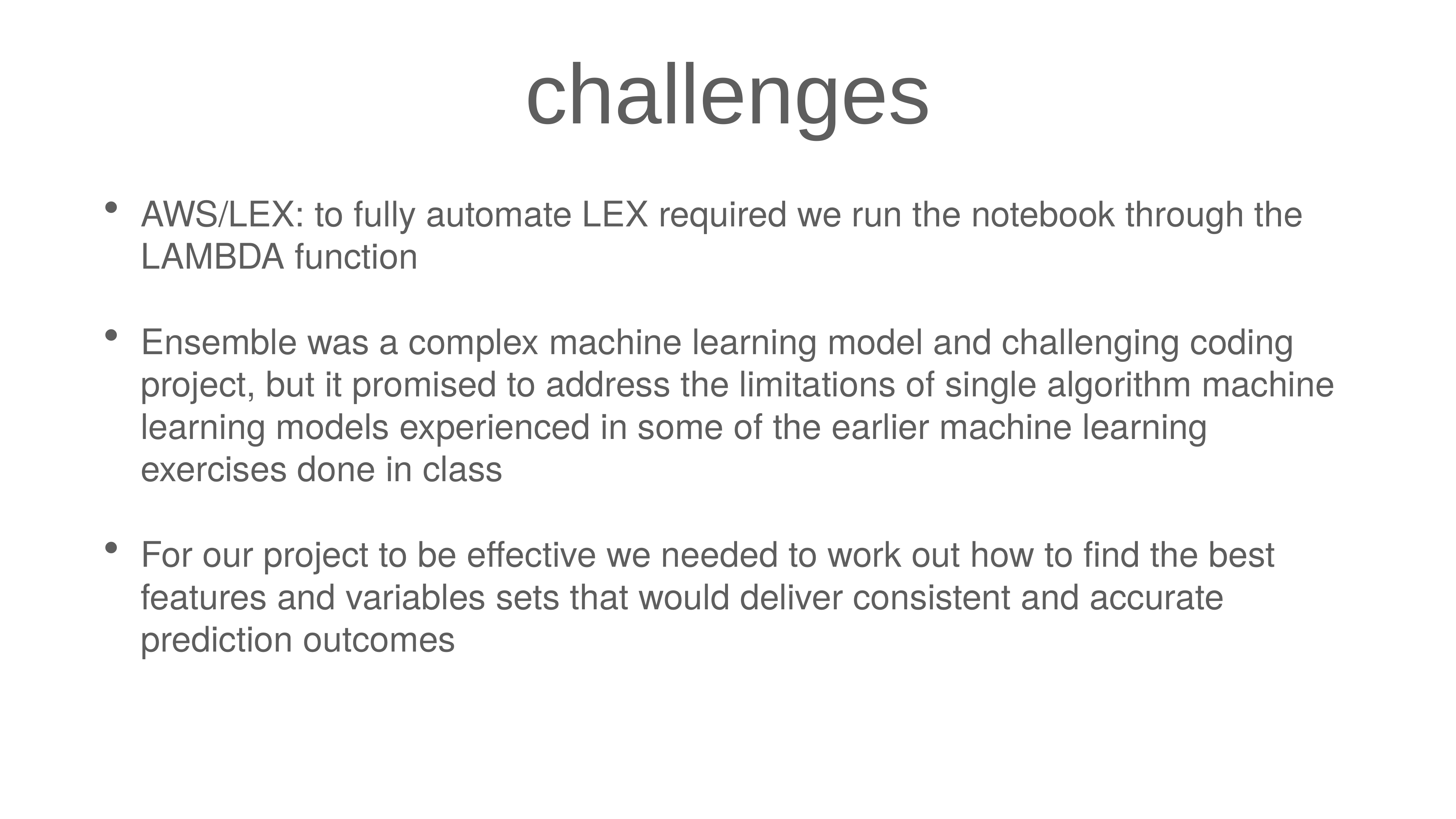

# challenges
AWS/LEX: to fully automate LEX required we run the notebook through the LAMBDA function
Ensemble was a complex machine learning model and challenging coding project, but it promised to address the limitations of single algorithm machine learning models experienced in some of the earlier machine learning exercises done in class
For our project to be effective we needed to work out how to find the best features and variables sets that would deliver consistent and accurate prediction outcomes